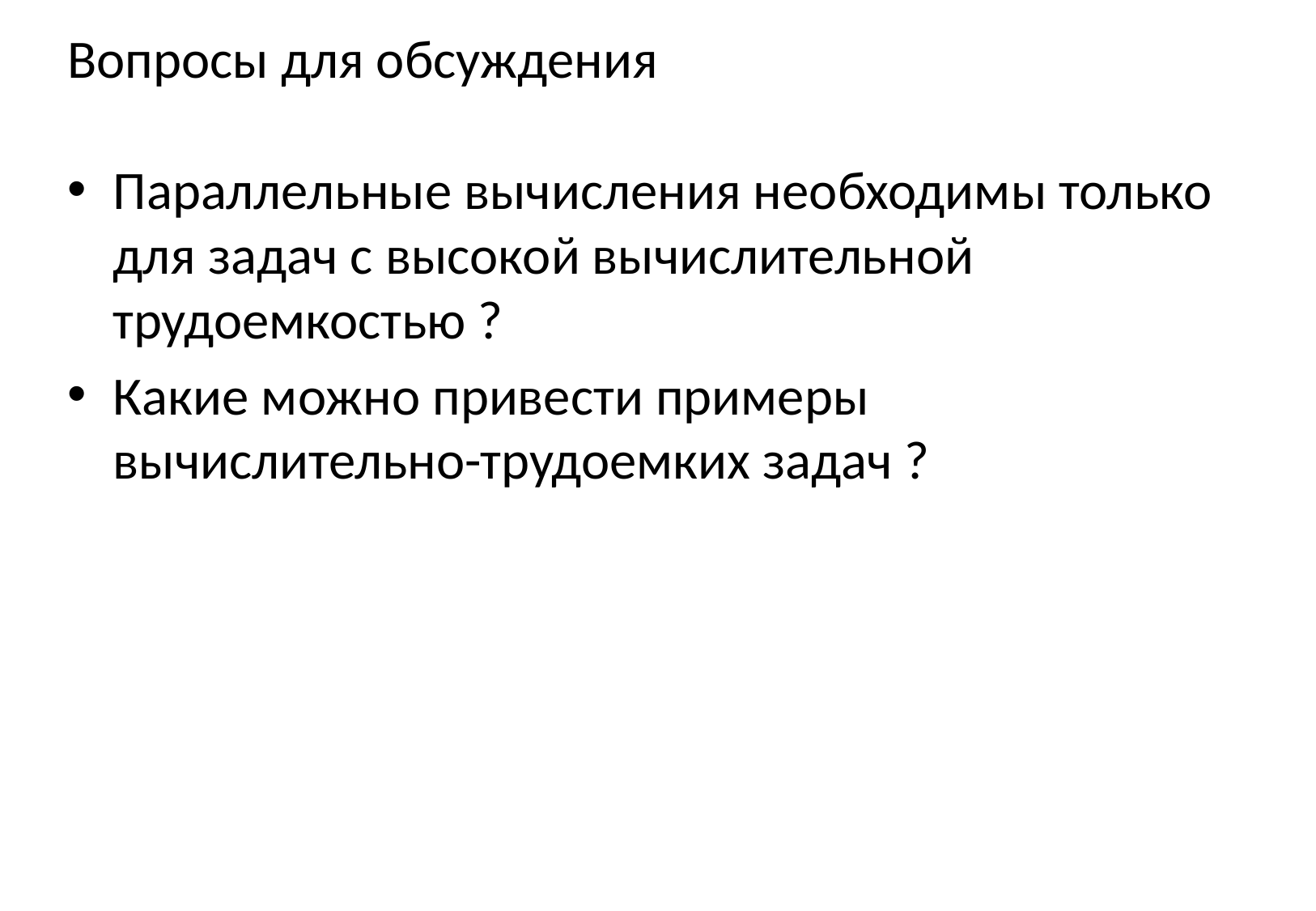

# Вопросы для обсуждения
Параллельные вычисления необходимы только для задач с высокой вычислительной трудоемкостью ?
Какие можно привести примеры вычислительно-трудоемких задач ?